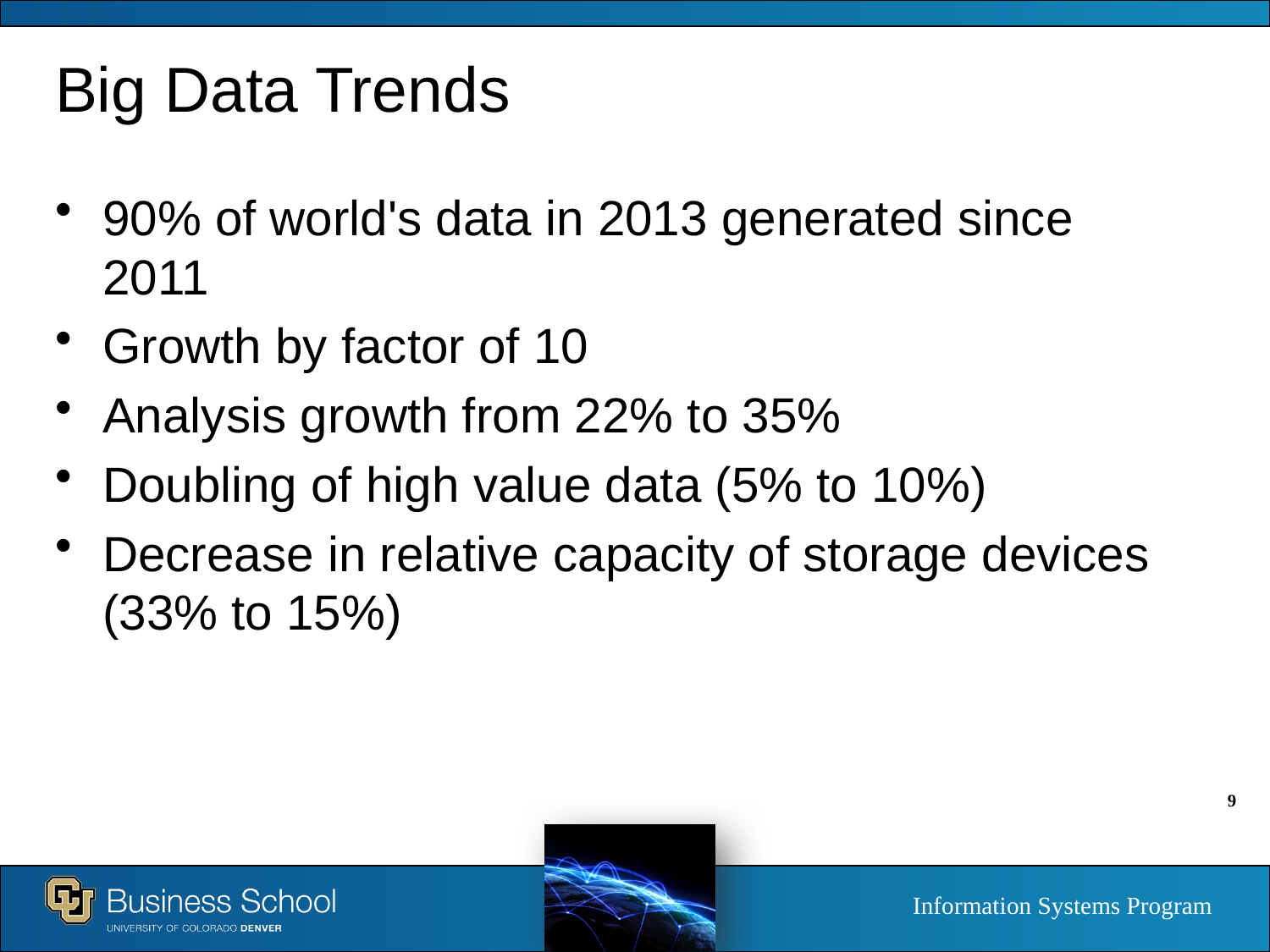

# Big Data Trends
90% of world's data in 2013 generated since 2011
Growth by factor of 10
Analysis growth from 22% to 35%
Doubling of high value data (5% to 10%)
Decrease in relative capacity of storage devices (33% to 15%)